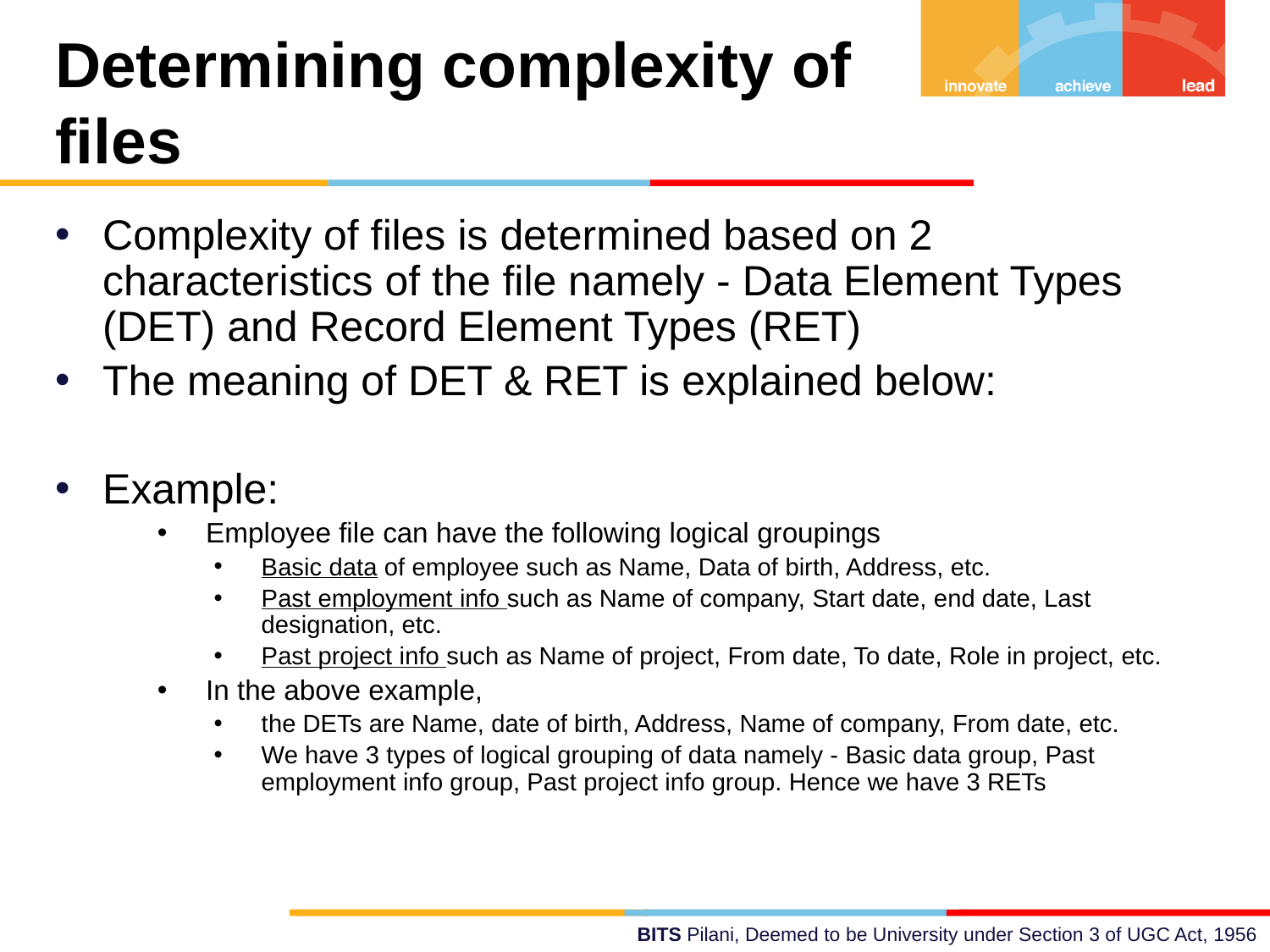

Determining complexity of files
Complexity of files is determined based on 2 characteristics of the file namely - Data Element Types (DET) and Record Element Types (RET)
The meaning of DET & RET is explained below:

Example:
Employee file can have the following logical groupings
Basic data of employee such as Name, Data of birth, Address, etc.
Past employment info such as Name of company, Start date, end date, Last designation, etc.
Past project info such as Name of project, From date, To date, Role in project, etc.
In the above example,
the DETs are Name, date of birth, Address, Name of company, From date, etc.
We have 3 types of logical grouping of data namely - Basic data group, Past employment info group, Past project info group. Hence we have 3 RETs